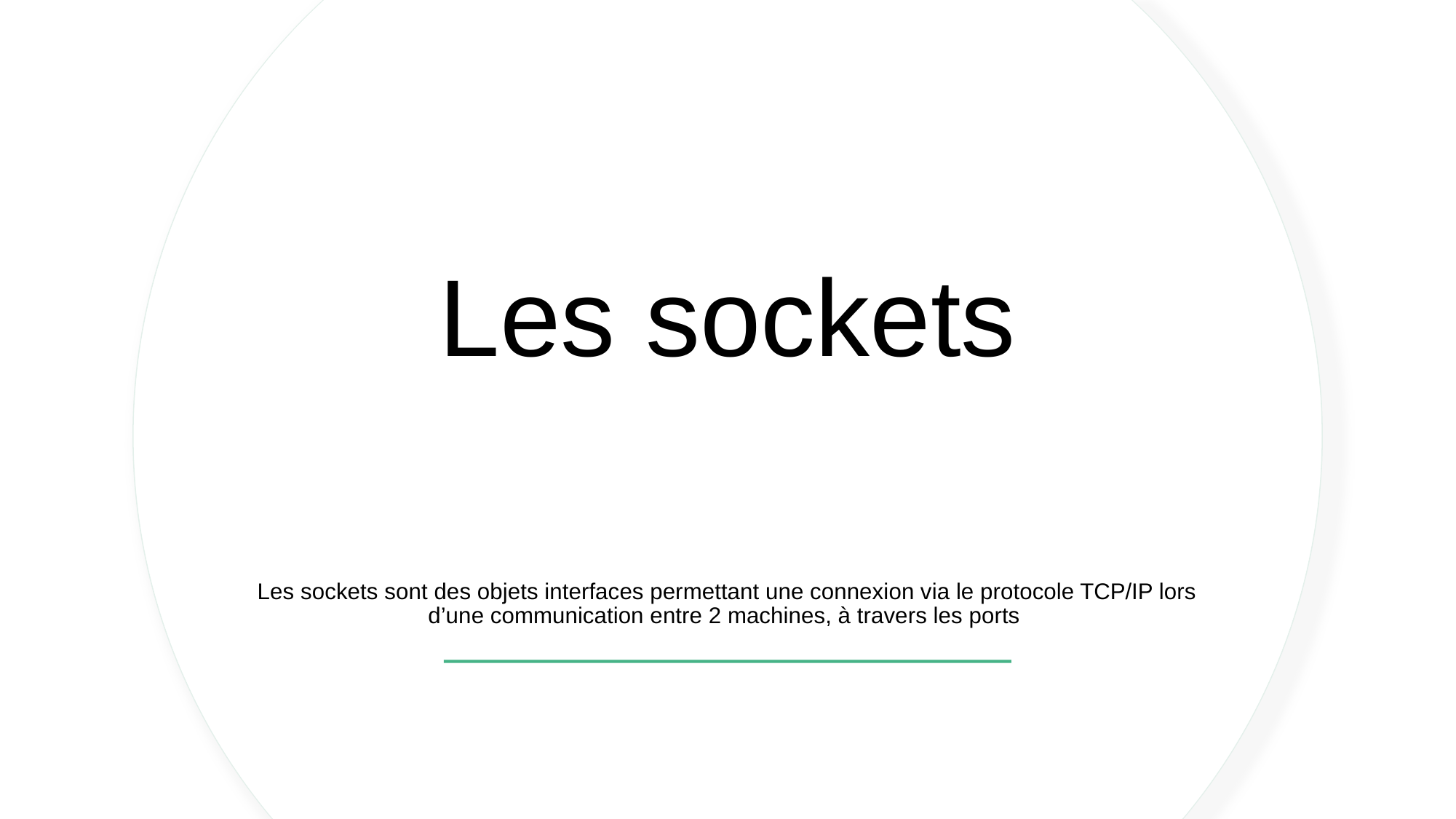

# Les sockets
Les sockets sont des objets interfaces permettant une connexion via le protocole TCP/IP lors d’une communication entre 2 machines, à travers les ports